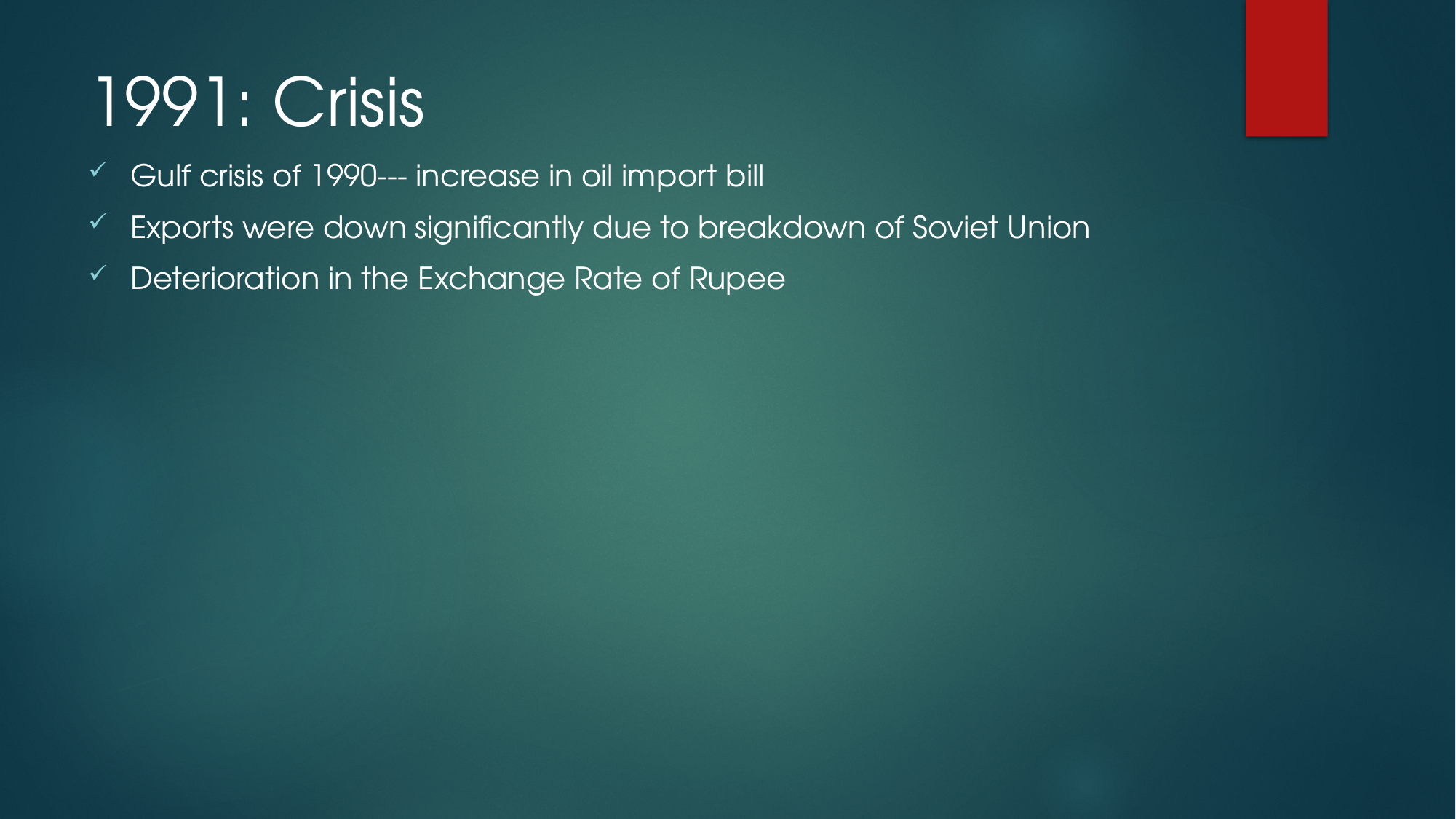

# 1991: Crisis
 Gulf crisis of 1990--- increase in oil import bill
 Exports were down significantly due to breakdown of Soviet Union
 Deterioration in the Exchange Rate of Rupee